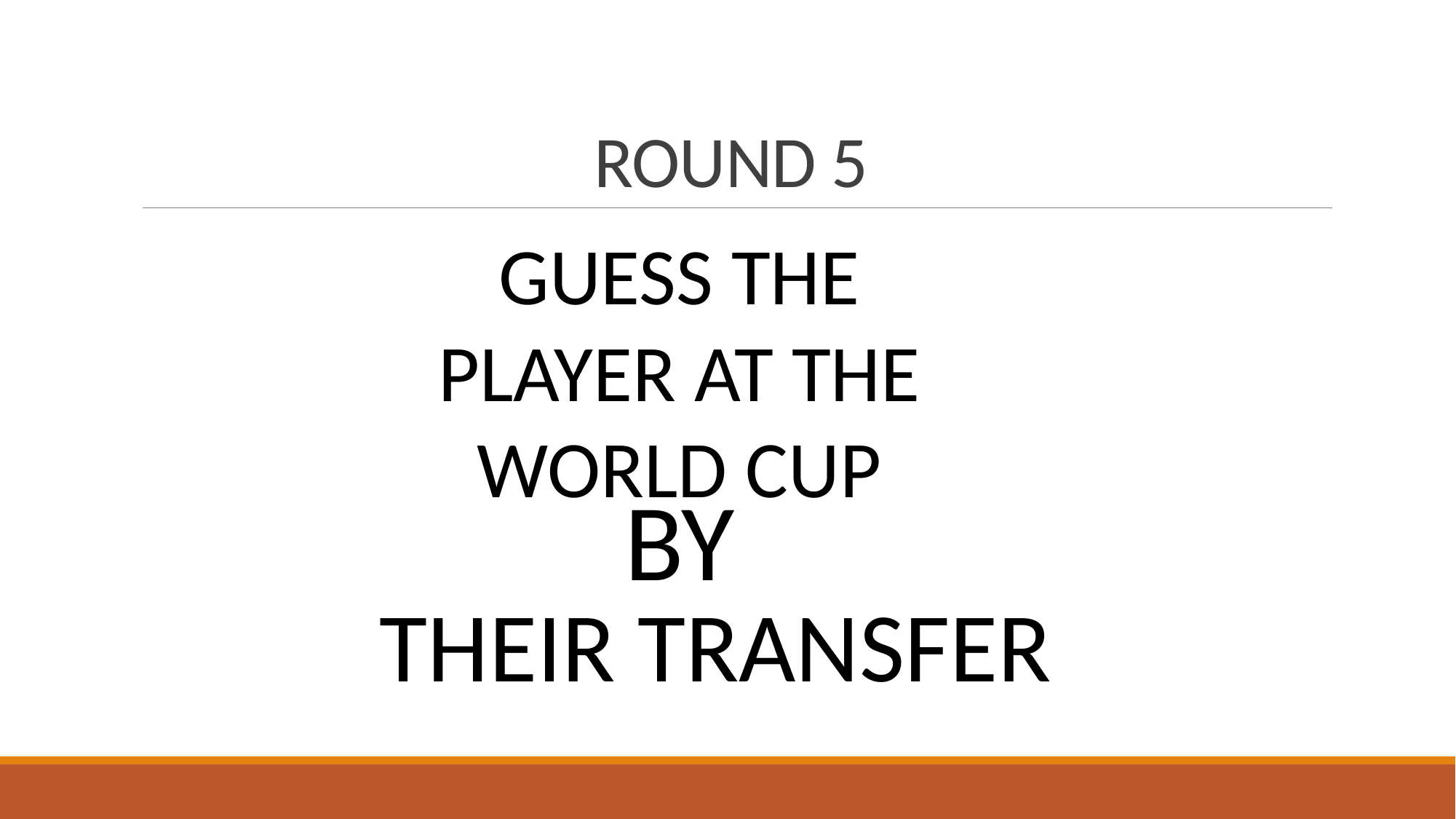

# ROUND 5
GUESS THE PLAYER AT THE WORLD CUP
BY
THEIR TRANSFER